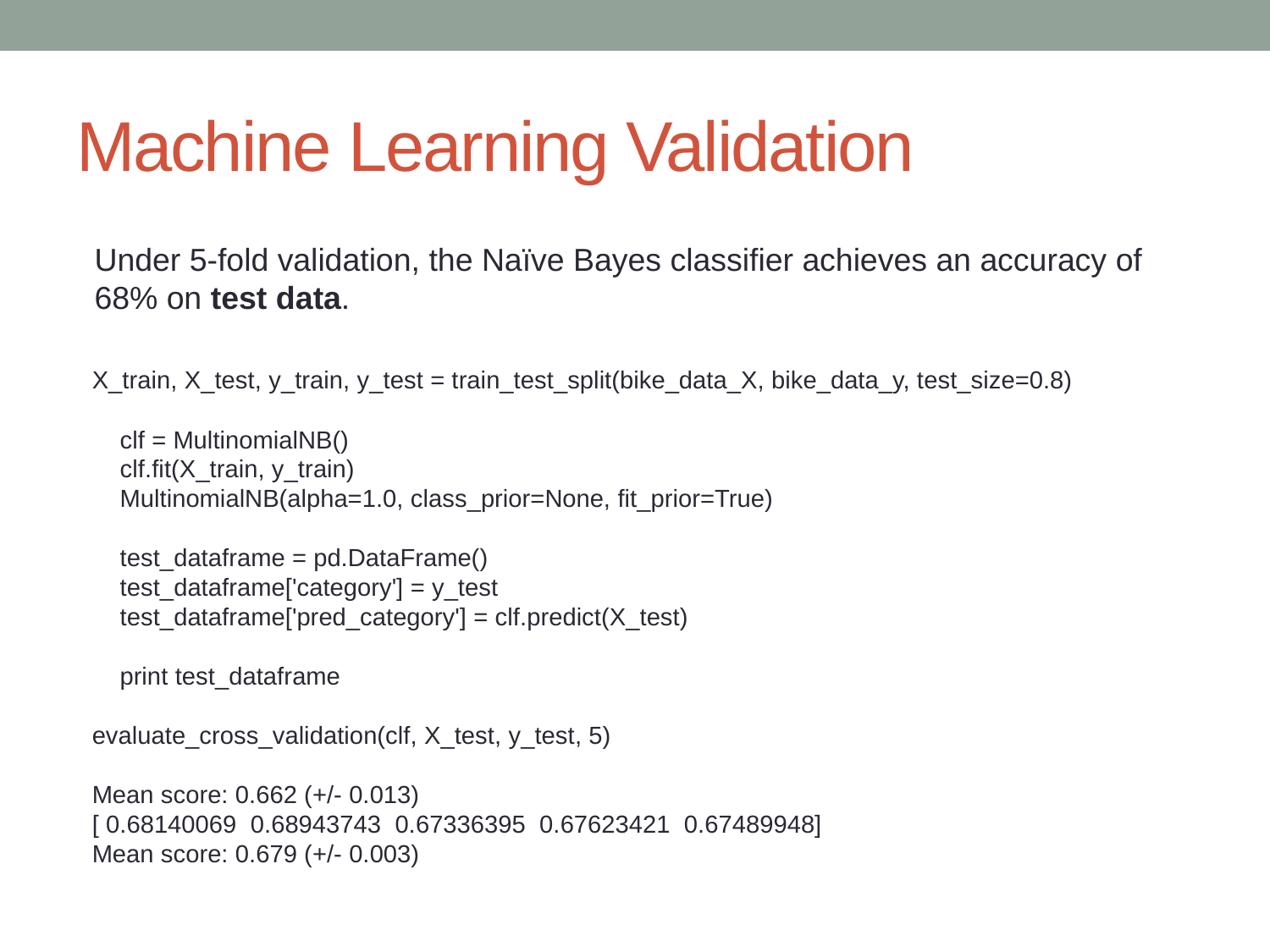

# Machine Learning Validation
Under 5-fold validation, the Naïve Bayes classifier achieves an accuracy of
68% on test data.
X_train, X_test, y_train, y_test = train_test_split(bike_data_X, bike_data_y, test_size=0.8)

    clf = MultinomialNB()
    clf.fit(X_train, y_train)
    MultinomialNB(alpha=1.0, class_prior=None, fit_prior=True)

    test_dataframe = pd.DataFrame()
    test_dataframe['category'] = y_test
    test_dataframe['pred_category'] = clf.predict(X_test)

    print test_dataframe

evaluate_cross_validation(clf, X_test, y_test, 5)

Mean score: 0.662 (+/- 0.013)
[ 0.68140069  0.68943743  0.67336395  0.67623421  0.67489948]
Mean score: 0.679 (+/- 0.003)